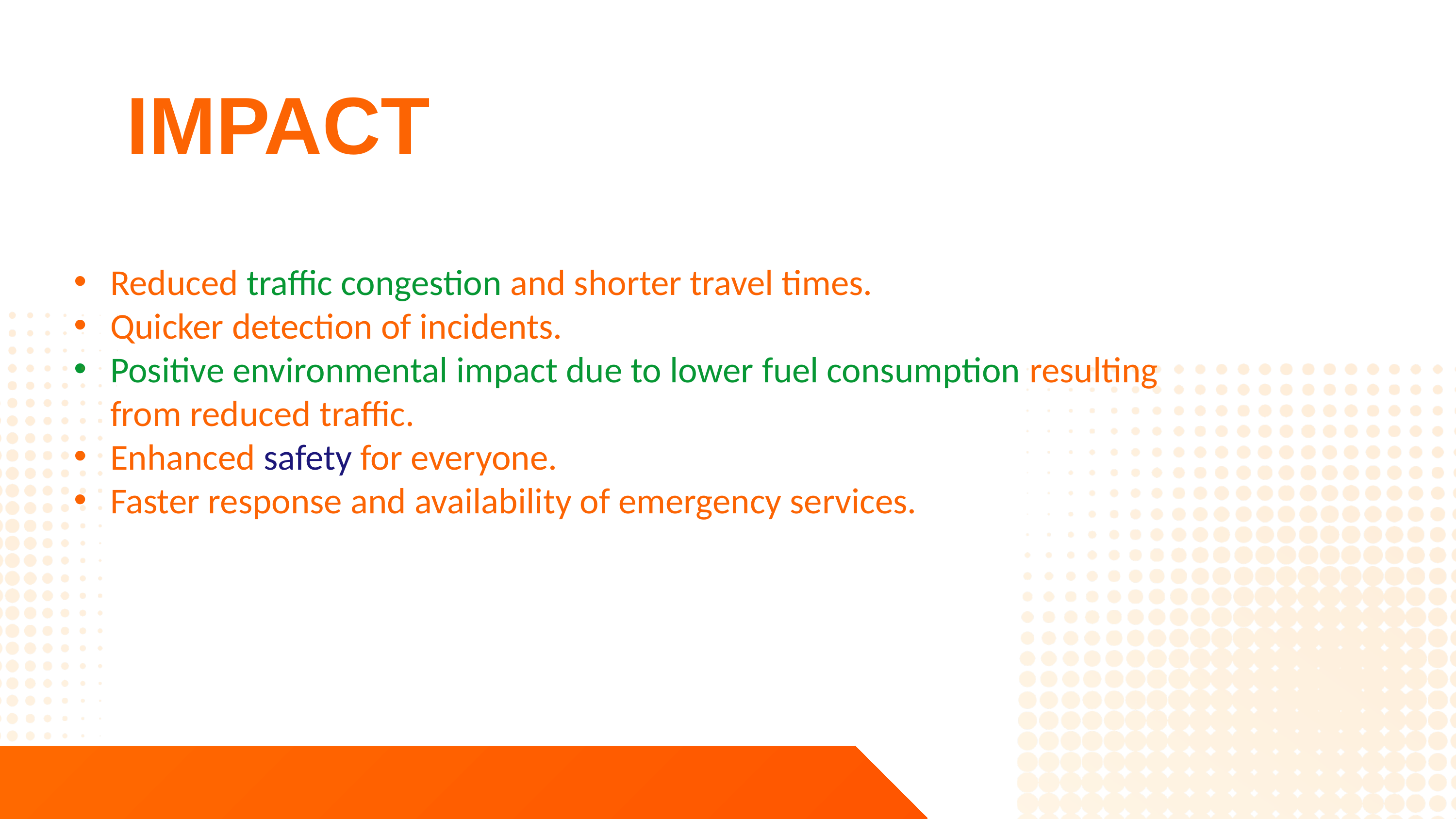

IMPACT

Reduced traffic congestion and shorter travel times.
Quicker detection of incidents.
Positive environmental impact due to lower fuel consumption resulting from reduced traffic.
Enhanced safety for everyone.
Faster response and availability of emergency services.